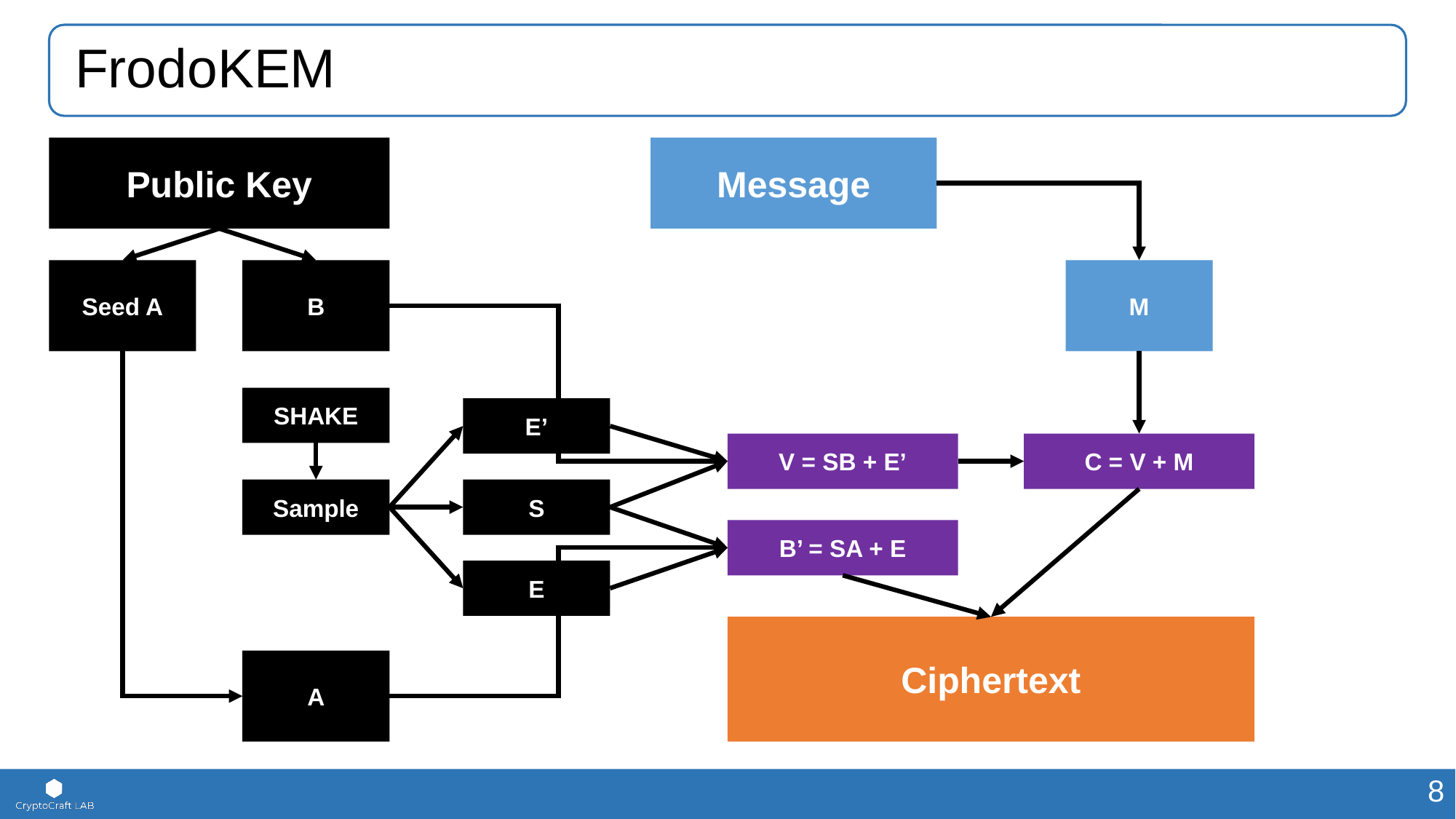

# FrodoKEM

Public Key
Message
M
Seed A
B
SHAKE
E’
V = SB + E’
C = V + M
S
Sample
B’ = SA + E
E
Ciphertext
A